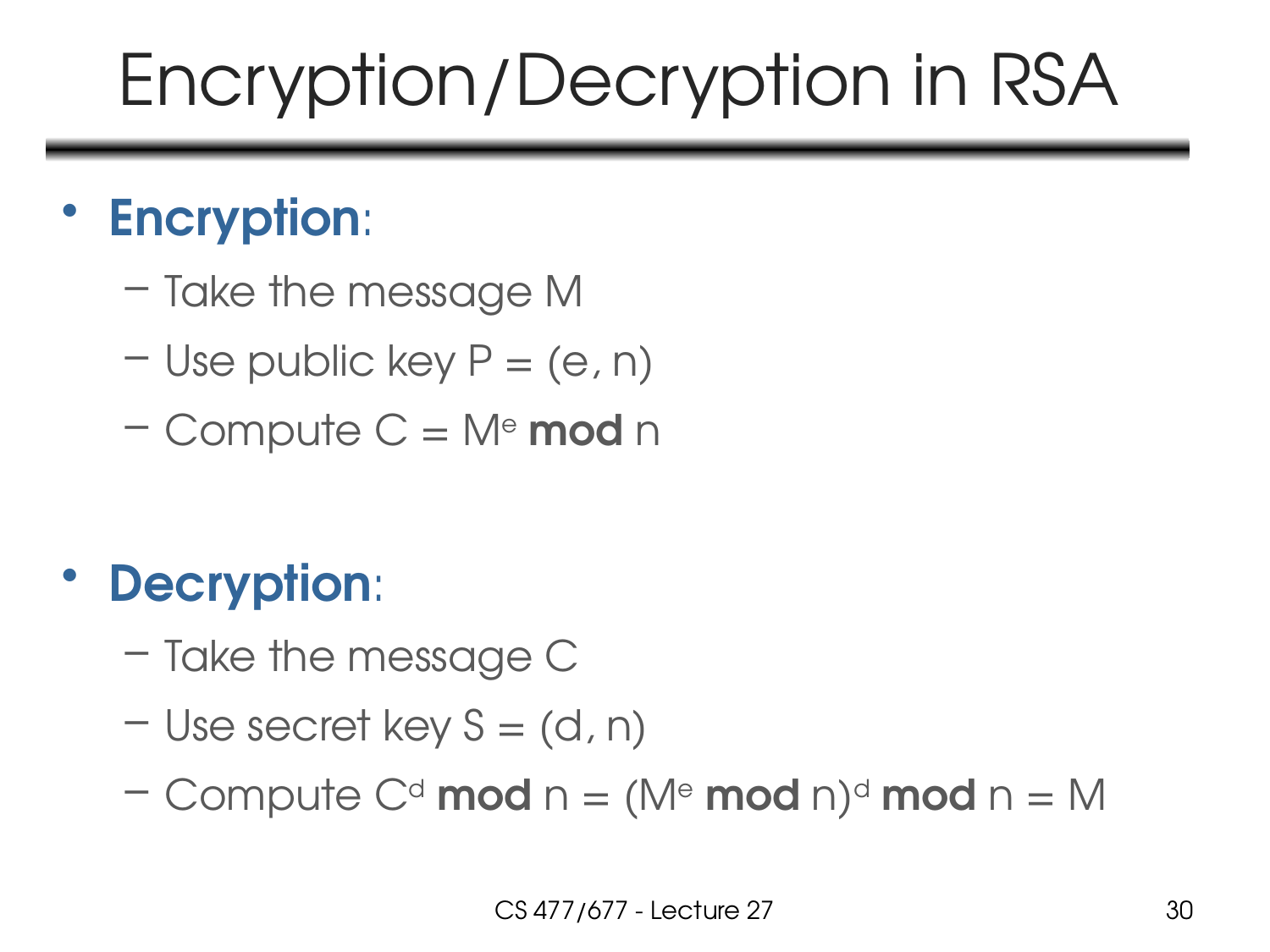

# Encryption/Decryption in RSA
Encryption:
Take the message M
Use public key P = (e, n)
Compute C = Me mod n

Decryption:
Take the message C
Use secret key S = (d, n)
Compute Cd mod n = (Me mod n)d mod n = M
CS 477/677 - Lecture 27
30